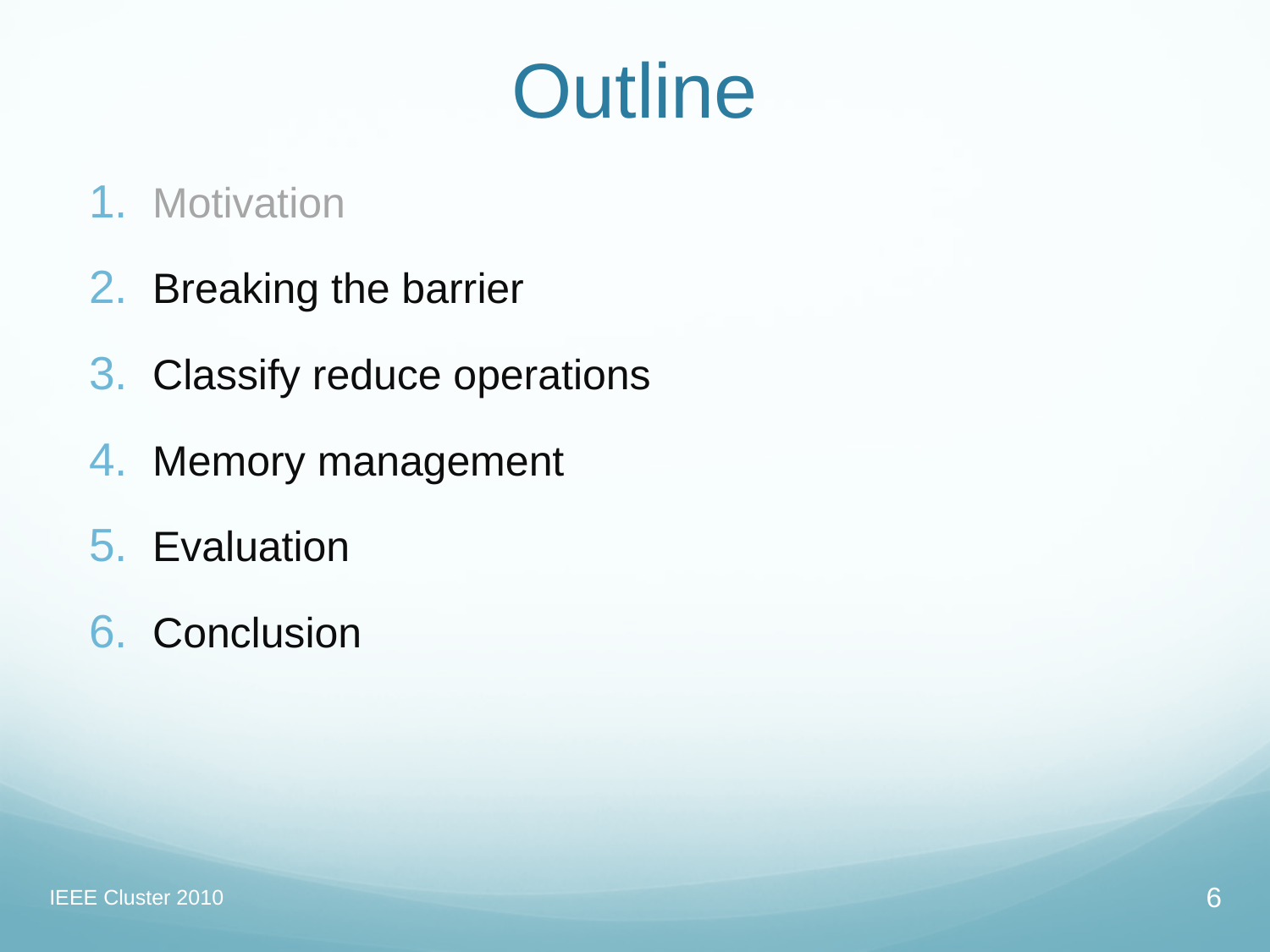

# Outline
Motivation
Breaking the barrier
Classify reduce operations
Memory management
Evaluation
Conclusion
IEEE Cluster 2010
6